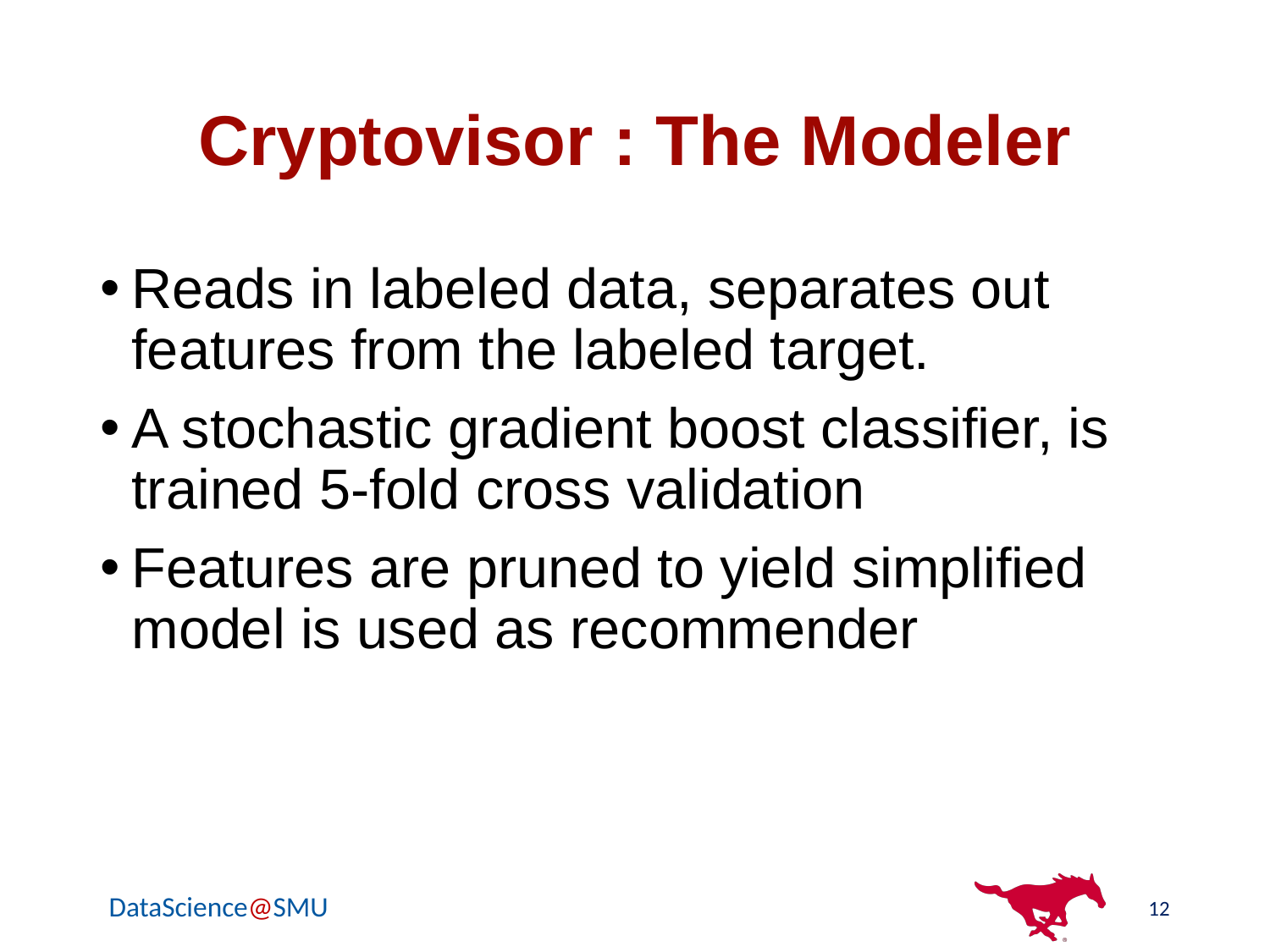

# Cryptovisor : The Modeler
Reads in labeled data, separates out features from the labeled target.
A stochastic gradient boost classifier, is trained 5-fold cross validation
Features are pruned to yield simplified model is used as recommender

12